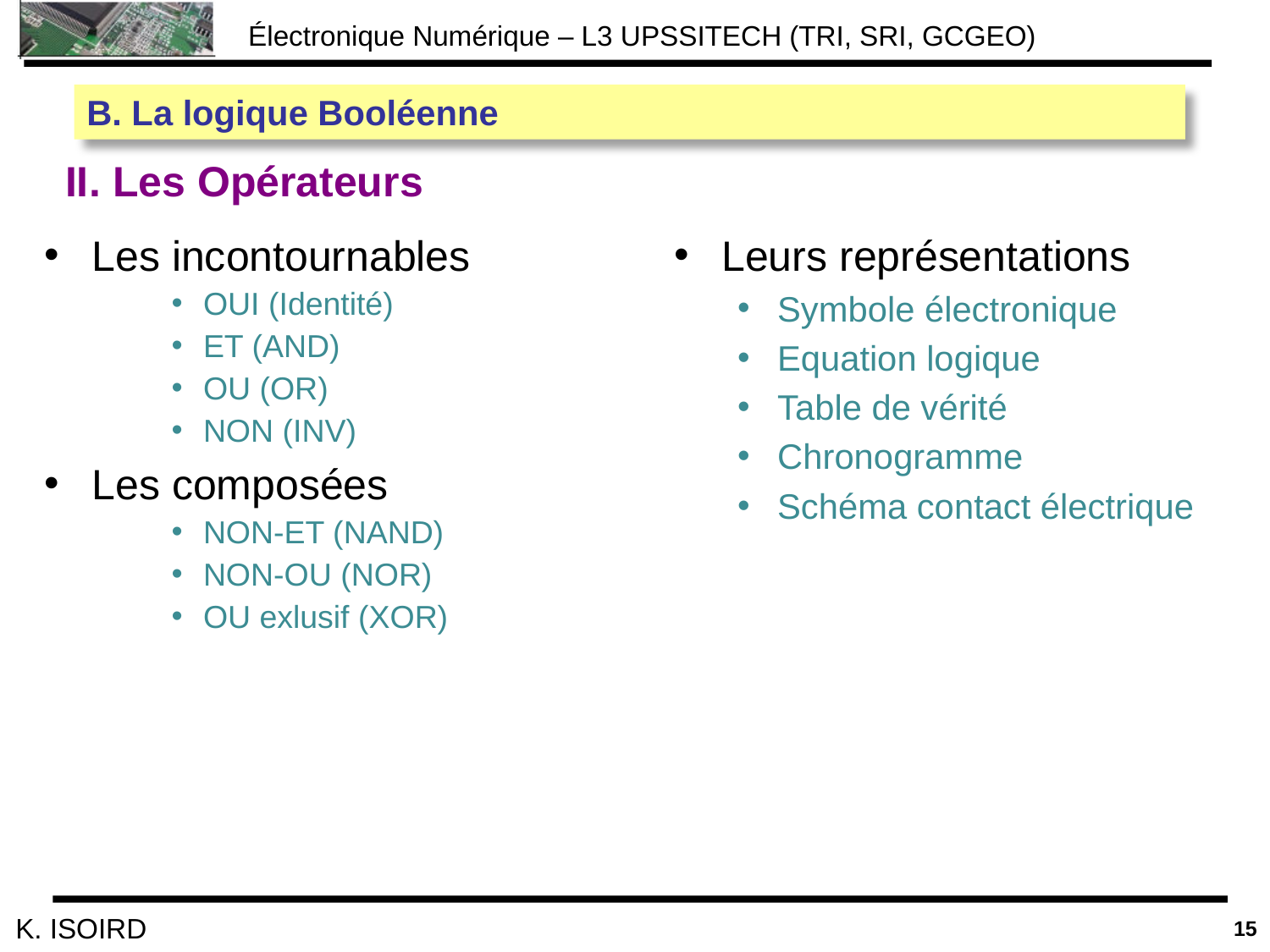

B. La logique Booléenne
II. Les Opérateurs
Les incontournables
OUI (Identité)
ET (AND)
OU (OR)
NON (INV)
Les composées
NON-ET (NAND)
NON-OU (NOR)
OU exlusif (XOR)
Leurs représentations
Symbole électronique
Equation logique
Table de vérité
Chronogramme
Schéma contact électrique
15